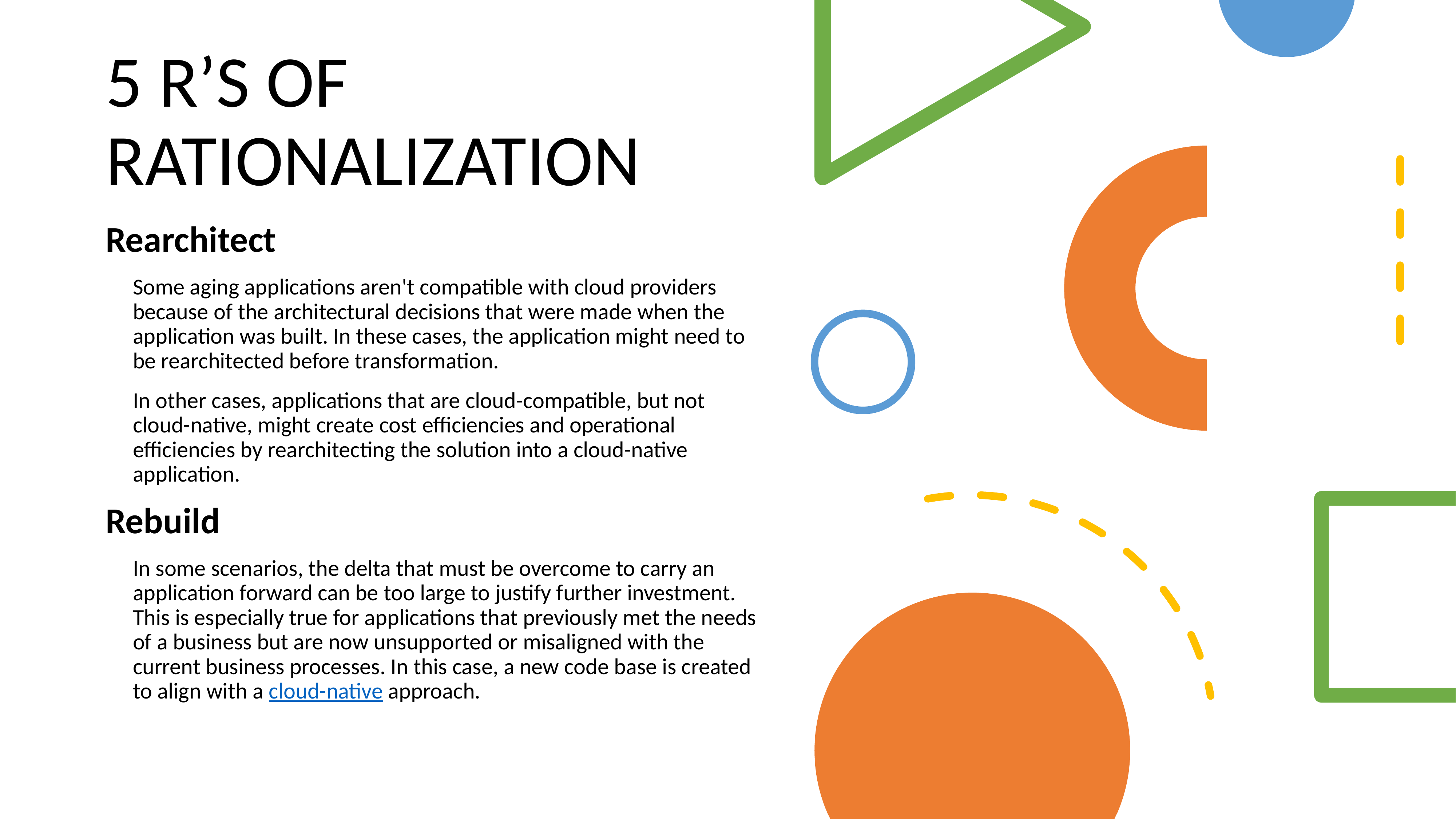

# 5 r’s of rationalization

Rearchitect
Some aging applications aren't compatible with cloud providers because of the architectural decisions that were made when the application was built. In these cases, the application might need to be rearchitected before transformation.
In other cases, applications that are cloud-compatible, but not cloud-native, might create cost efficiencies and operational efficiencies by rearchitecting the solution into a cloud-native application.
Rebuild
In some scenarios, the delta that must be overcome to carry an application forward can be too large to justify further investment. This is especially true for applications that previously met the needs of a business but are now unsupported or misaligned with the current business processes. In this case, a new code base is created to align with a cloud-native approach.